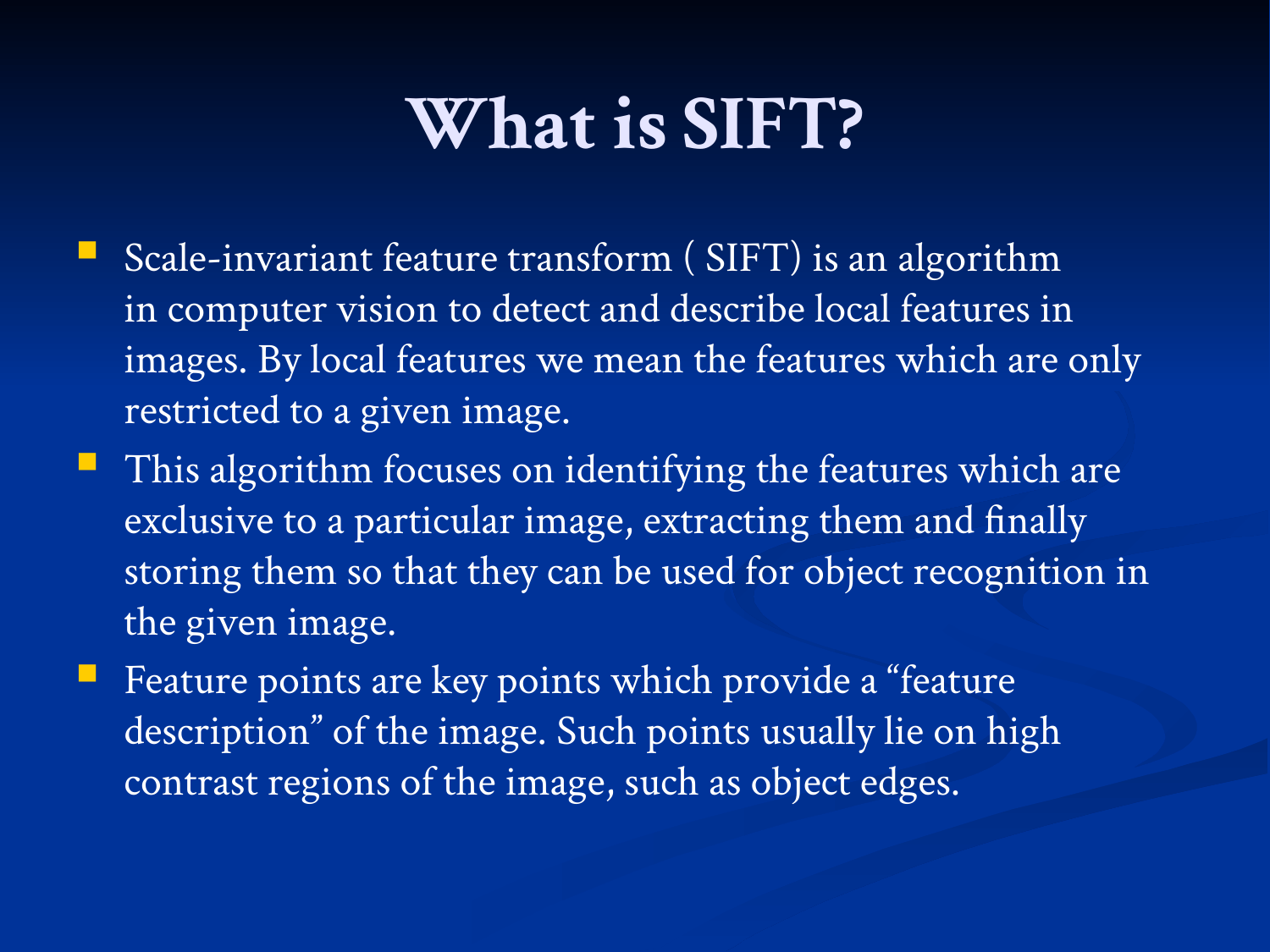

# What is SIFT?
Scale-invariant feature transform ( SIFT) is an algorithm in computer vision to detect and describe local features in images. By local features we mean the features which are only restricted to a given image.
This algorithm focuses on identifying the features which are exclusive to a particular image, extracting them and finally storing them so that they can be used for object recognition in the given image.
Feature points are key points which provide a “feature description” of the image. Such points usually lie on high contrast regions of the image, such as object edges.